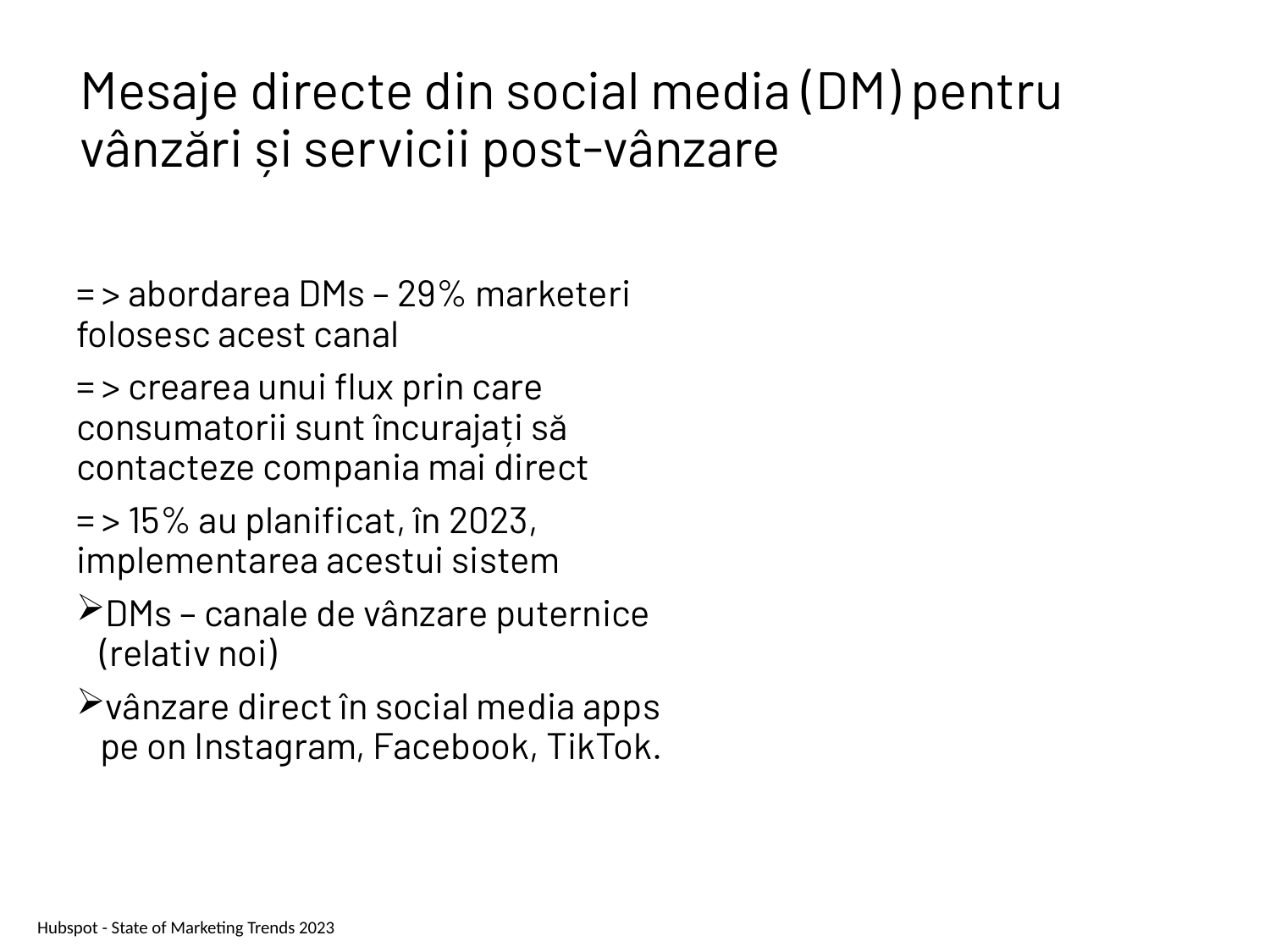

# Mesaje directe din social media (DM) pentru vânzări și servicii post-vânzare
= > abordarea DMs – 29% marketeri folosesc acest canal
= > crearea unui flux prin care consumatorii sunt încurajați să contacteze compania mai direct
= > 15% au planificat, în 2023,  implementarea acestui sistem
DMs – canale de vânzare puternice (relativ noi)
vânzare direct în social media apps pe on Instagram, Facebook, TikTok.
Hubspot - State of Marketing Trends 2023